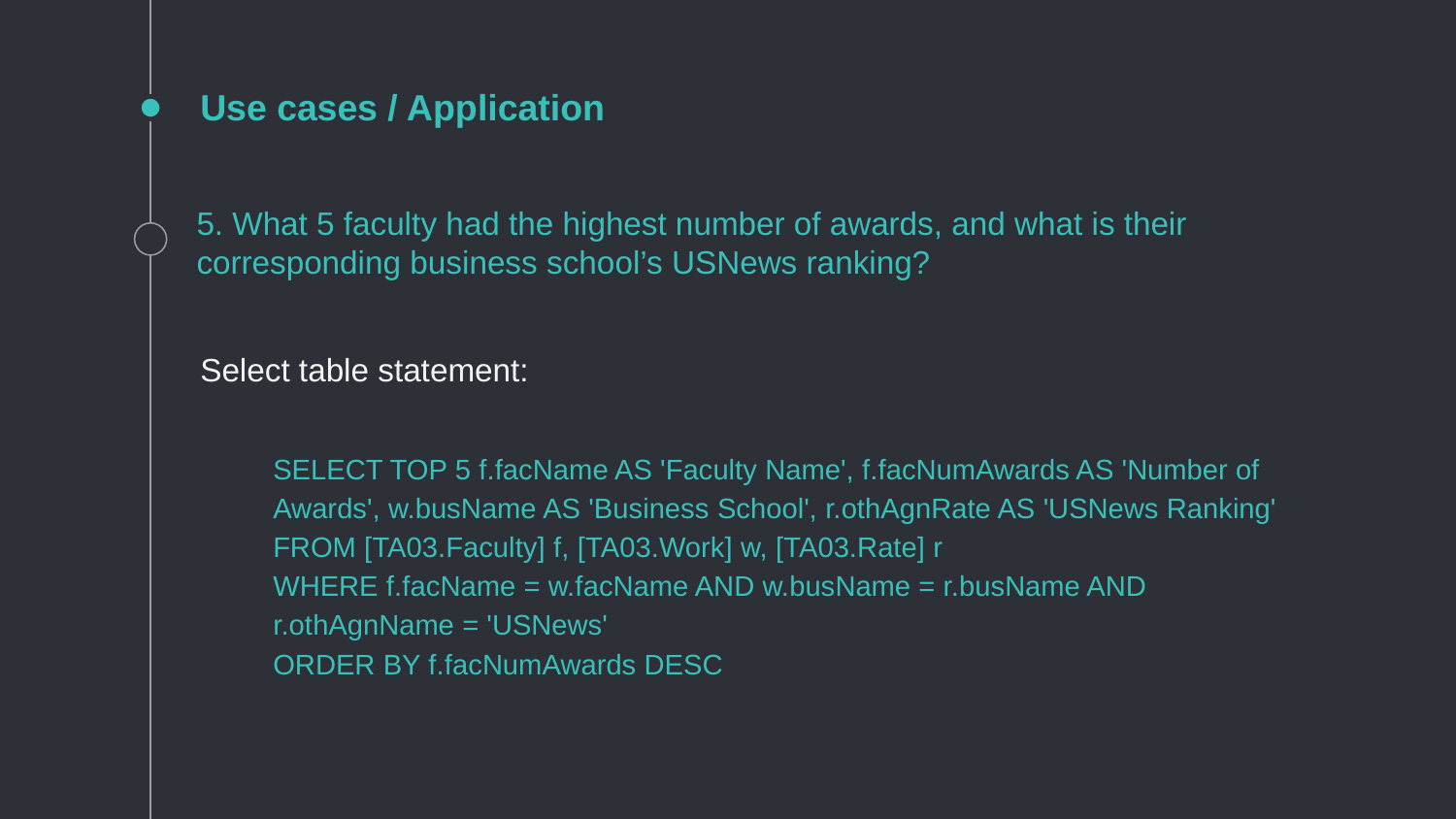

Use cases / Application
# 5. What 5 faculty had the highest number of awards, and what is their corresponding business school’s USNews ranking?
Select table statement:

SELECT TOP 5 f.facName AS 'Faculty Name', f.facNumAwards AS 'Number of Awards', w.busName AS 'Business School', r.othAgnRate AS 'USNews Ranking'
FROM [TA03.Faculty] f, [TA03.Work] w, [TA03.Rate] r
WHERE f.facName = w.facName AND w.busName = r.busName AND r.othAgnName = 'USNews'
ORDER BY f.facNumAwards DESC
33